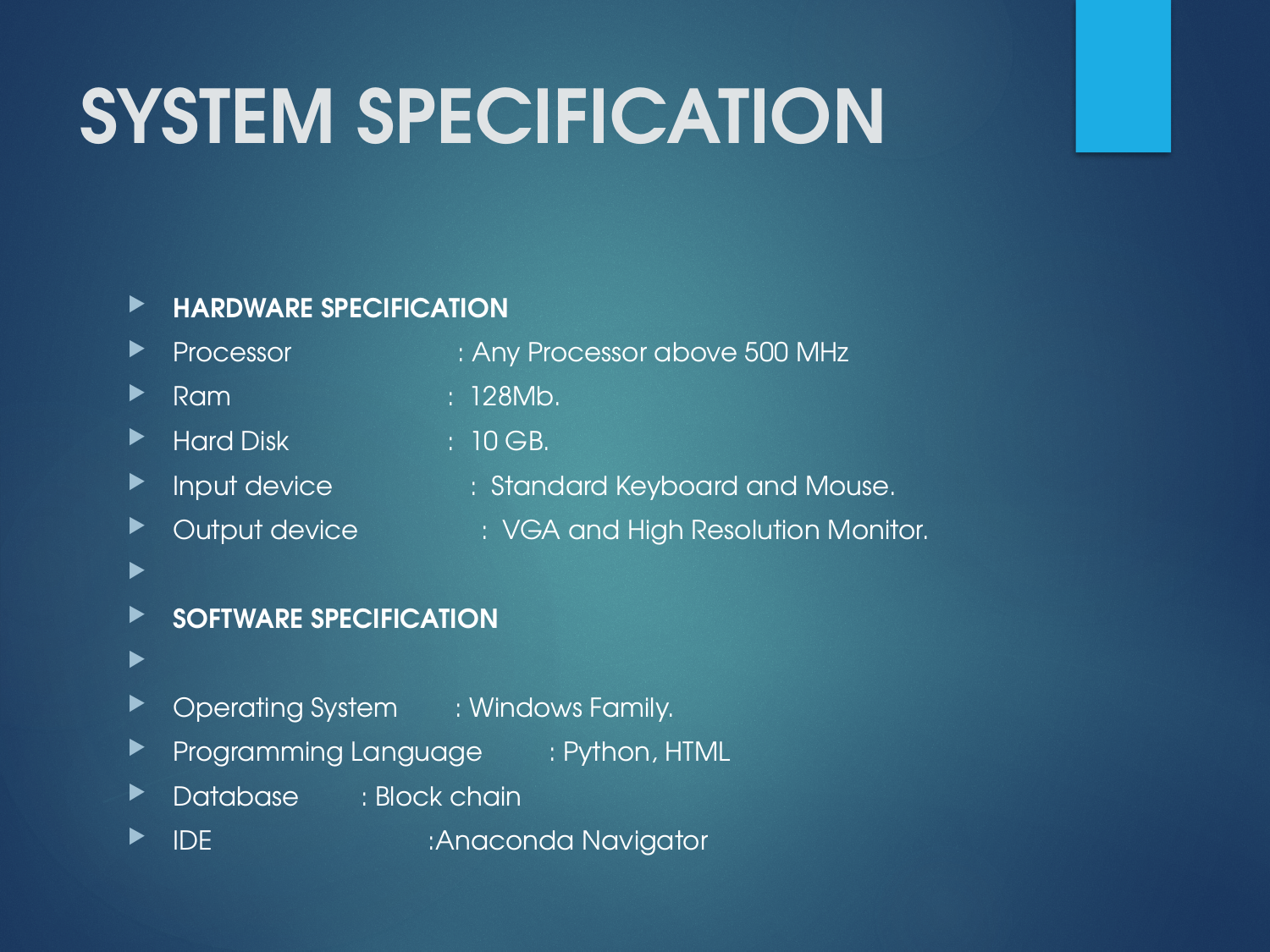

# SYSTEM SPECIFICATION
HARDWARE SPECIFICATION
Processor                       : Any Processor above 500 MHz
Ram                              :  128Mb.
Hard Disk                      :  10 GB.
Input device                   :  Standard Keyboard and Mouse.
Output device                 :  VGA and High Resolution Monitor.

SOFTWARE SPECIFICATION

Operating System		: Windows Family.
Programming Language	: Python, HTML
Database			: Block chain
IDE                              :Anaconda Navigator